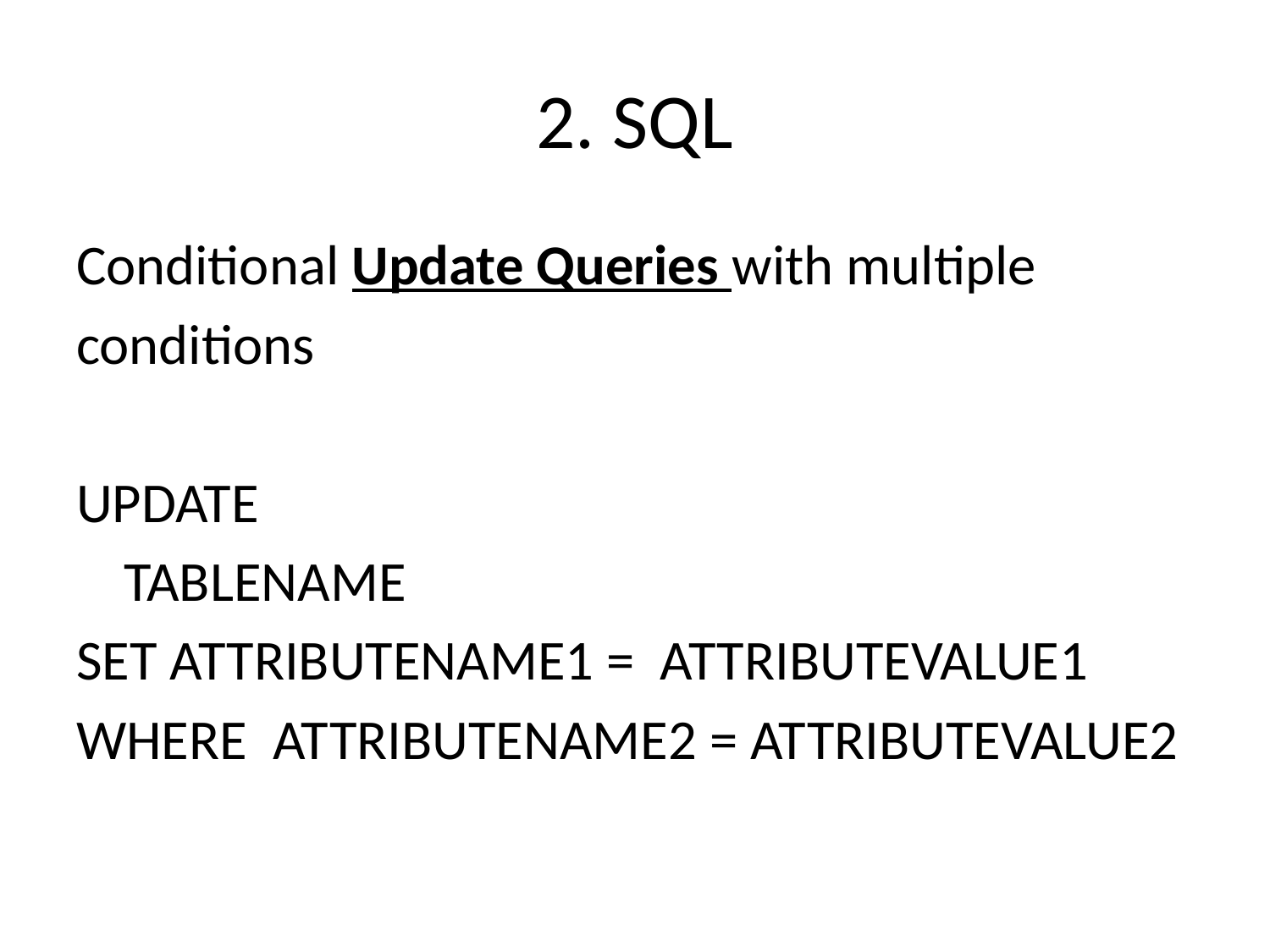

# 2. SQL
Conditional Update Queries with multiple
conditions

UPDATE
	TABLENAME
SET ATTRIBUTENAME1 =  ATTRIBUTEVALUE1
WHERE  ATTRIBUTENAME2 = ATTRIBUTEVALUE2